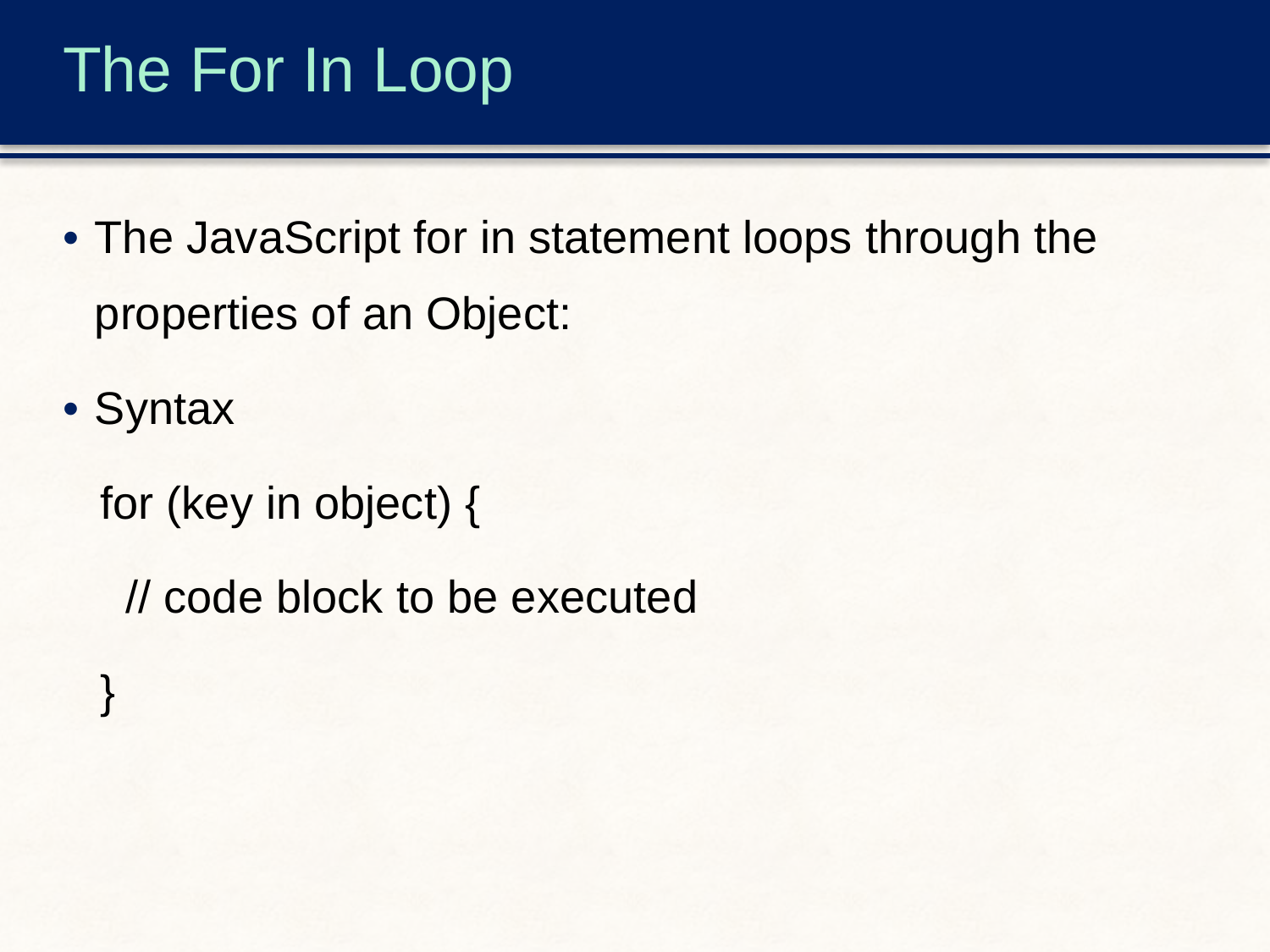

# The For In Loop
The JavaScript for in statement loops through the properties of an Object:
Syntax
for (key in object) {
  // code block to be executed
}